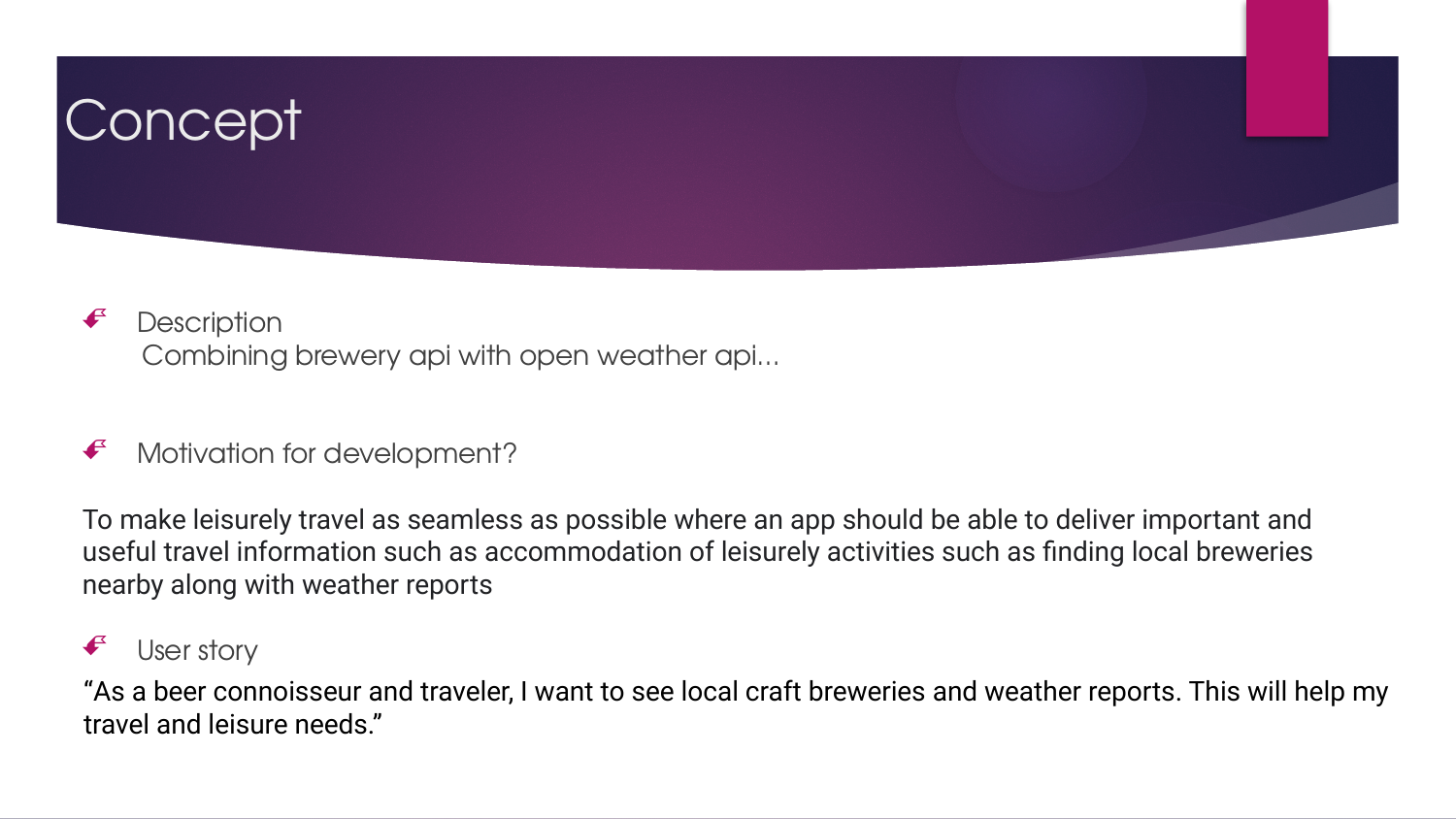

# Concept
Description
        Combining brewery api with open weather api…

Motivation for development?

To make leisurely travel as seamless as possible where an app should be able to deliver important and useful travel information such as accommodation of leisurely activities such as finding local breweries nearby along with weather reports

User story

“As a beer connoisseur and traveler, I want to see local craft breweries and weather reports. This will help my travel and leisure needs.”